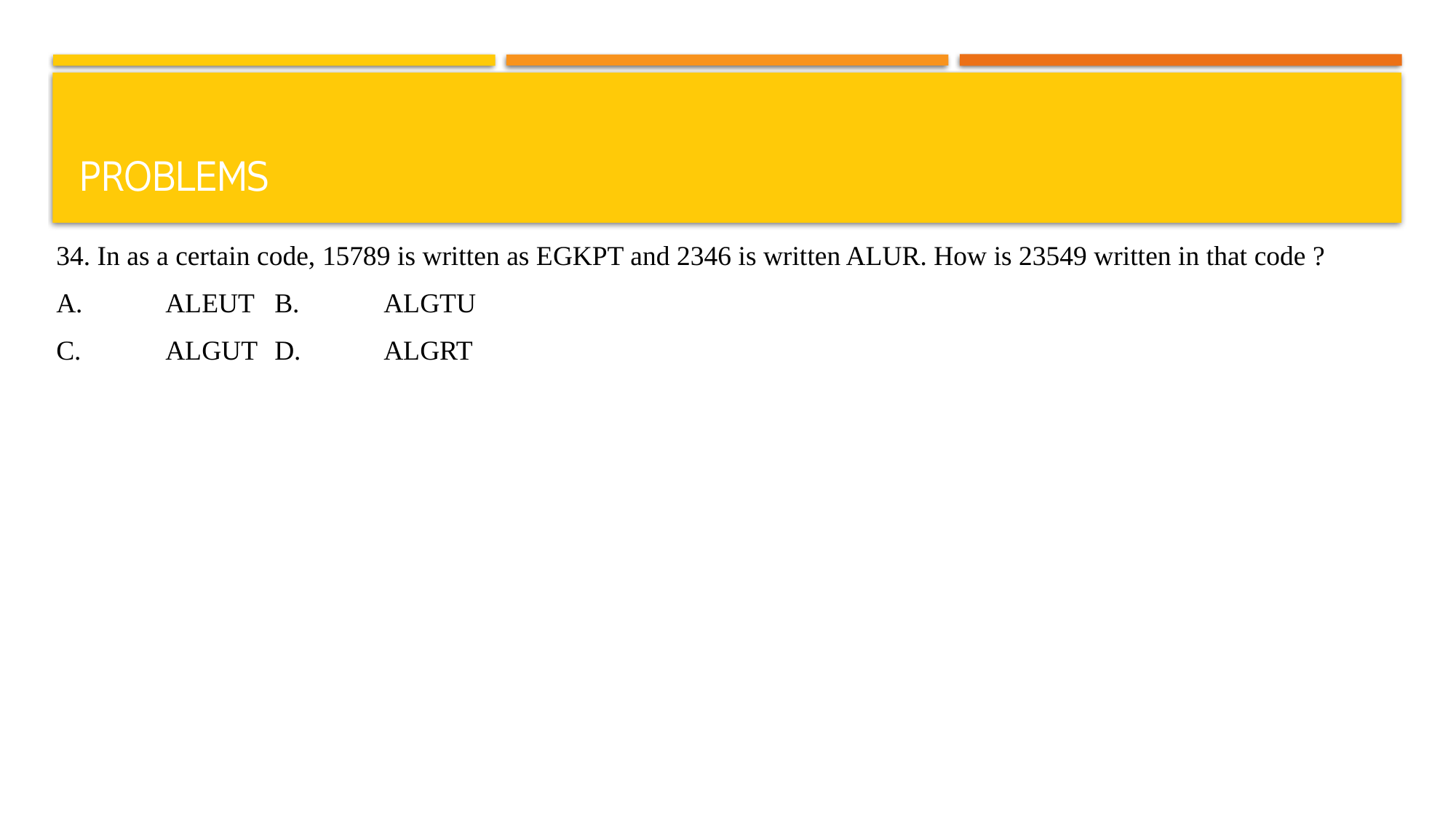

# problems
34. In as a certain code, 15789 is written as EGKPT and 2346 is written ALUR. How is 23549 written in that code ?
A.	ALEUT	B.	ALGTU
C.	ALGUT	D.	ALGRT